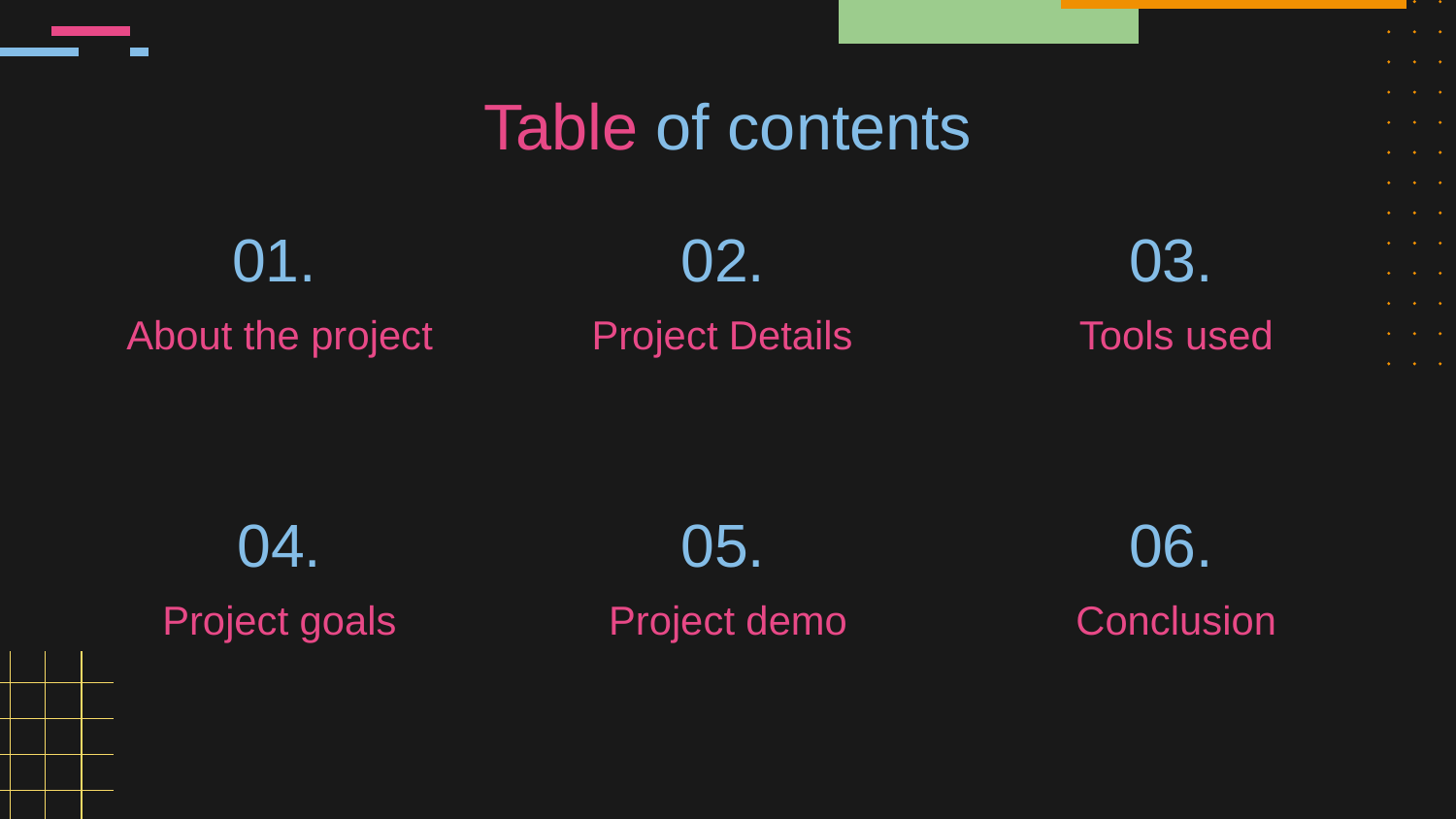

Table of contents
01.
02.
03.
# About the project
Project Details
Tools used
04.
05.
06.
Project goals
Project demo
Conclusion